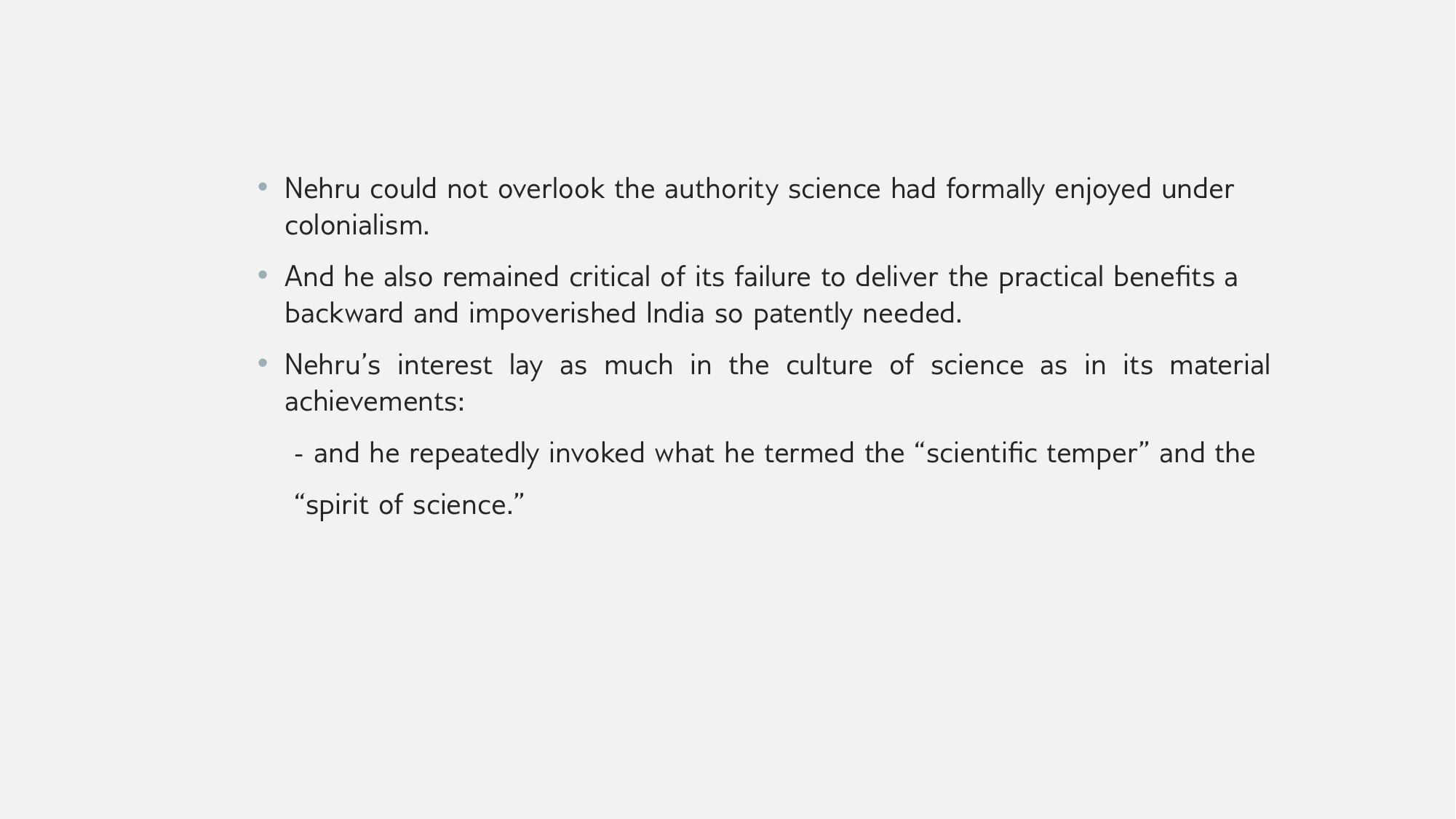

Nehru could not overlook the authority science had formally enjoyed under colonialism.
And he also remained critical of its failure to deliver the practical benefits a backward and impoverished India so patently needed.
Nehru’s interest lay as much in the culture of science as in its material achievements:
    - and he repeatedly invoked what he termed the “scientific temper” and the
    “spirit of science.”